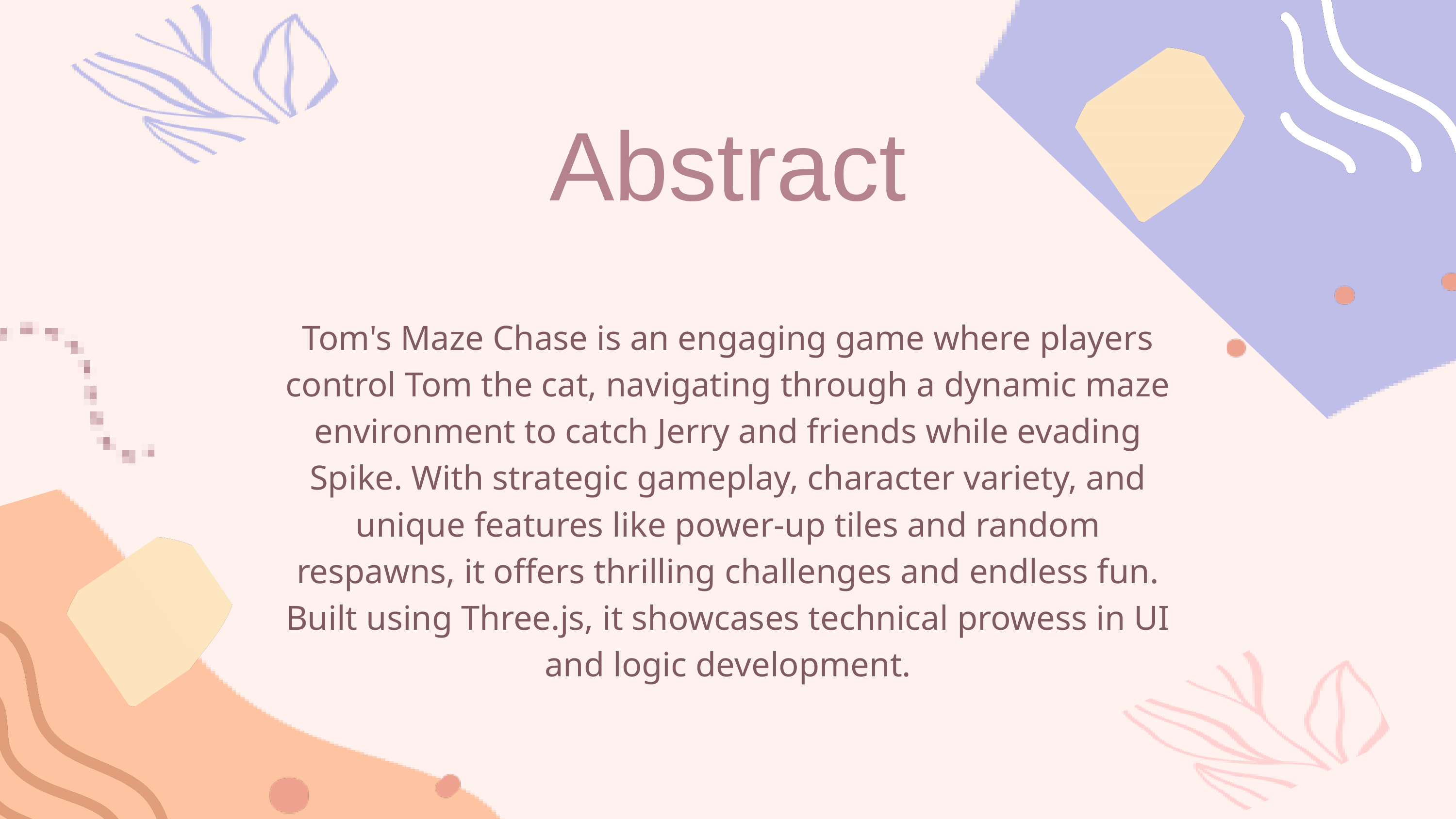

Abstract

Tom's Maze Chase is an engaging game where players control Tom the cat, navigating through a dynamic maze environment to catch Jerry and friends while evading Spike. With strategic gameplay, character variety, and unique features like power-up tiles and random respawns, it offers thrilling challenges and endless fun. Built using Three.js, it showcases technical prowess in UI and logic development.